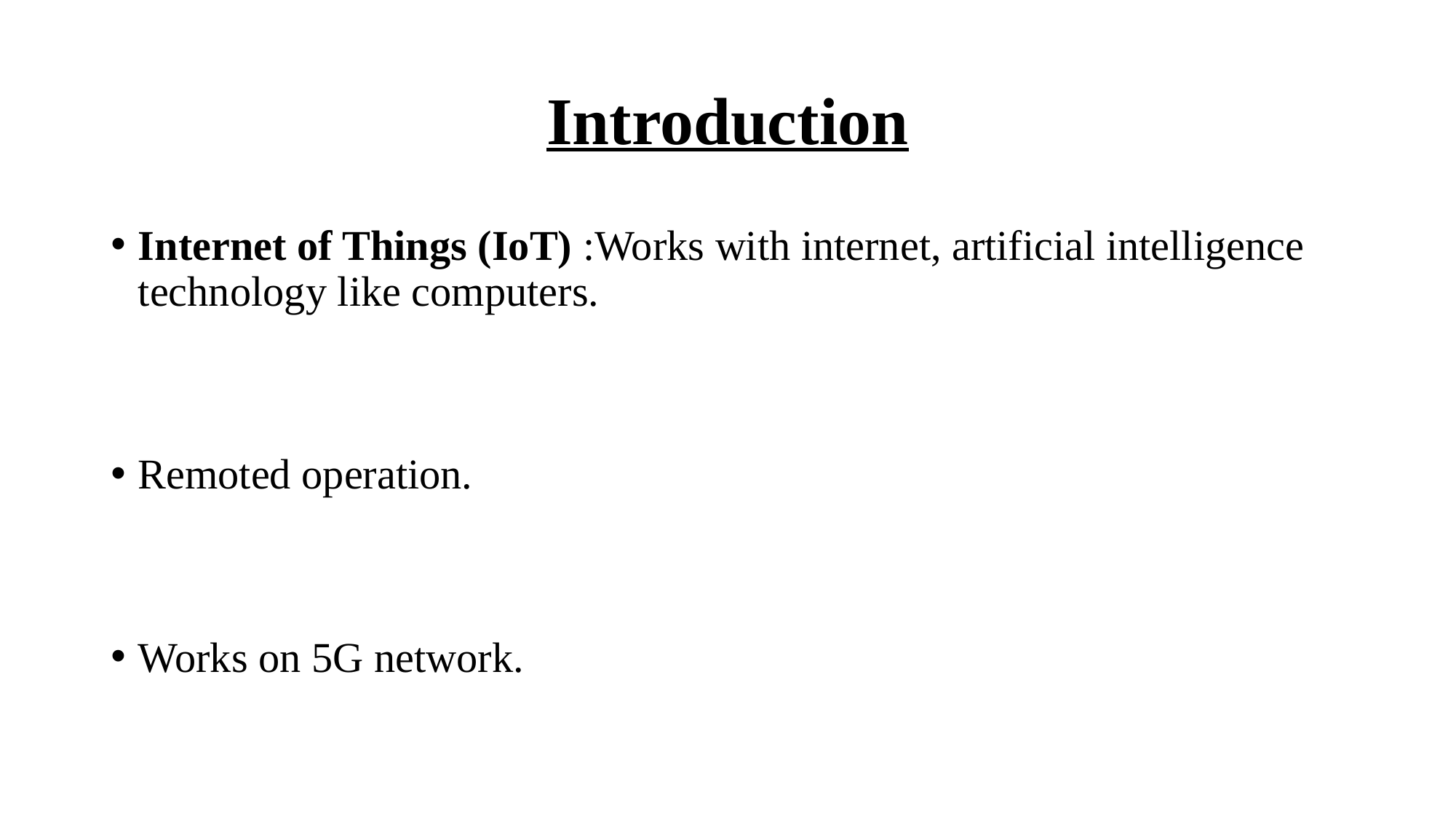

# Introduction
Internet of Things (IoT) :Works with internet, artificial intelligence technology like computers.

Remoted operation.

Works on 5G network.